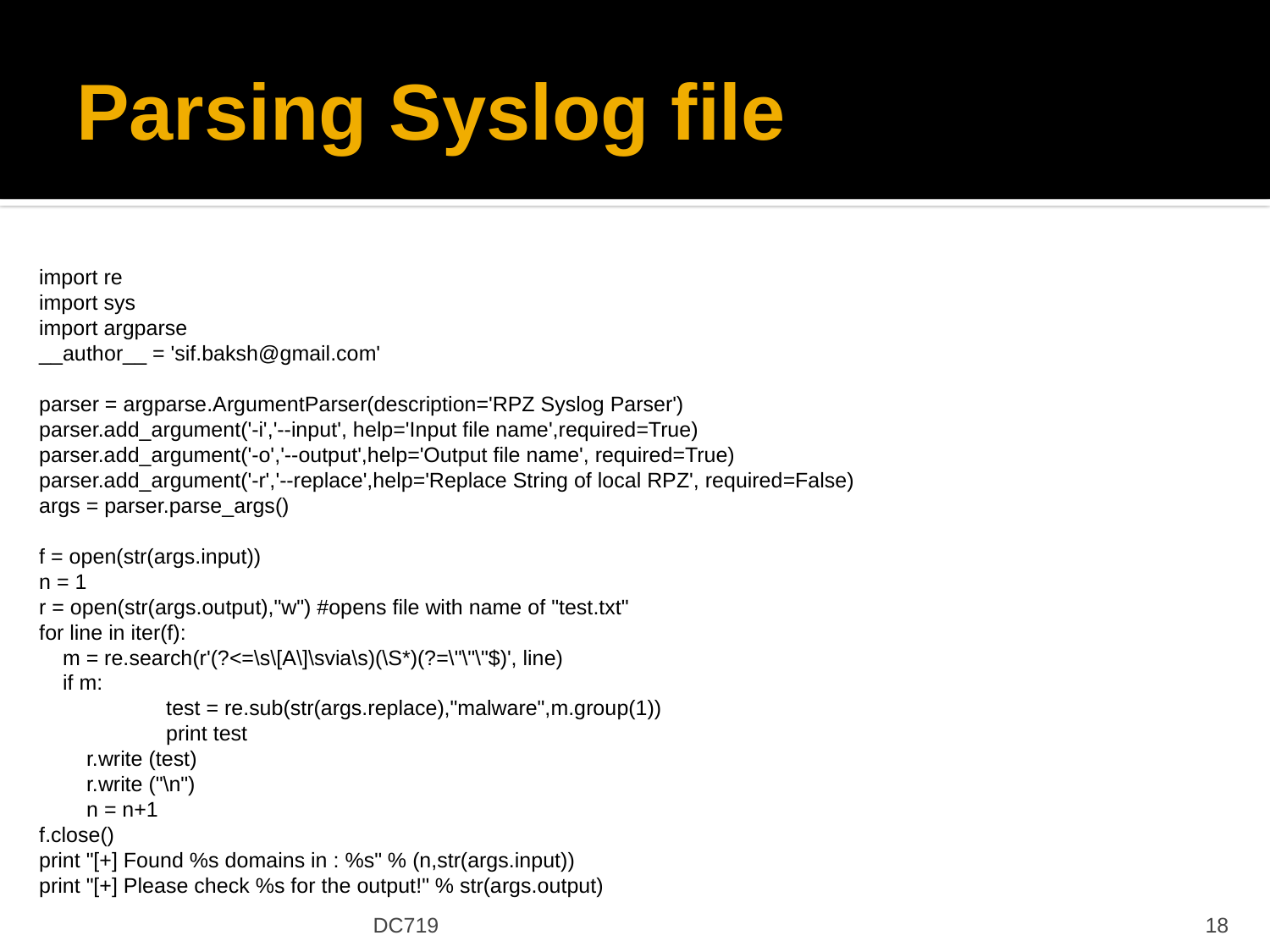

# Parsing Syslog file
import re
import sys
import argparse
__author__ = 'sif.baksh@gmail.com'

parser = argparse.ArgumentParser(description='RPZ Syslog Parser')
parser.add_argument('-i','--input', help='Input file name',required=True)
parser.add_argument('-o','--output',help='Output file name', required=True)
parser.add_argument('-r','--replace',help='Replace String of local RPZ', required=False)
args = parser.parse_args()

f = open(str(args.input))
n = 1
r = open(str(args.output),"w") #opens file with name of "test.txt"
for line in iter(f):
    m = re.search(r'(?<=\s\[A\]\svia\s)(\S*)(?=\"\"\"$)', line)
    if m:
    	test = re.sub(str(args.replace),"malware",m.group(1))
    	print test
        r.write (test)
        r.write ("\n")
        n = n+1
f.close()
print "[+] Found %s domains in : %s" % (n,str(args.input))
print "[+] Please check %s for the output!" % str(args.output)
DC719
18